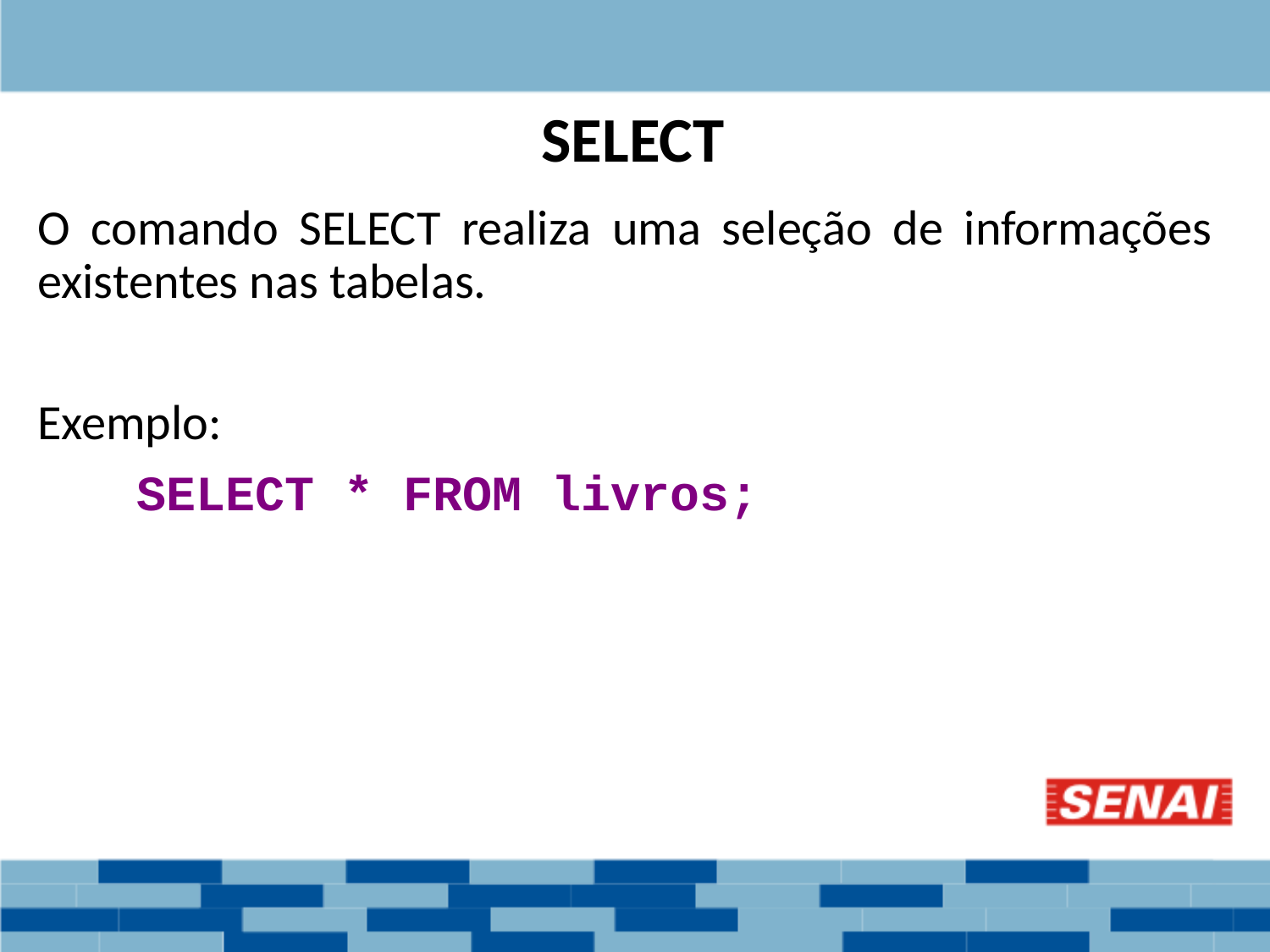

SELECT
O comando SELECT realiza uma seleção de informações existentes nas tabelas.

Exemplo:
SELECT * FROM livros;